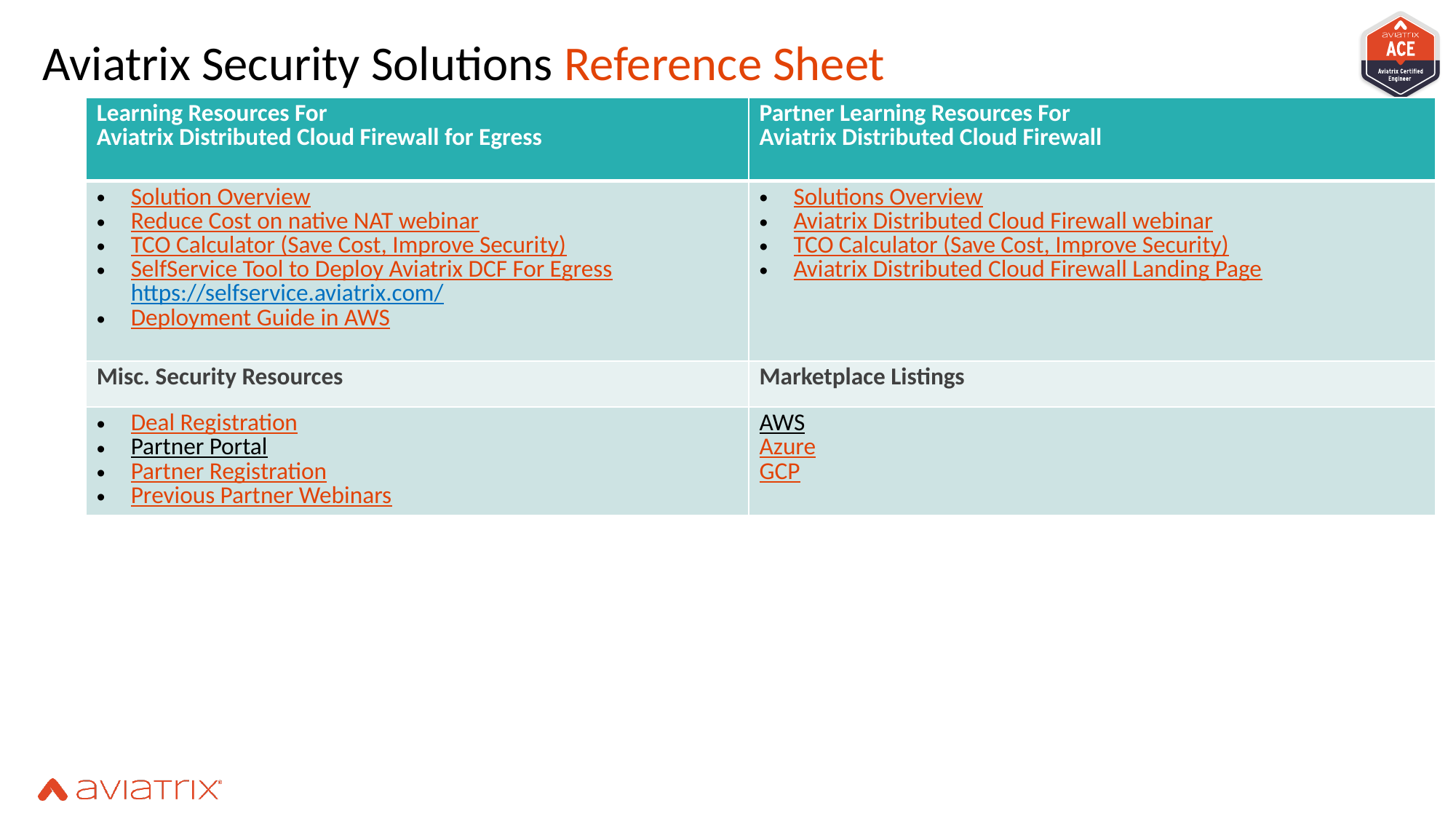

# Aviatrix Security Solutions Reference Sheet
| Learning Resources For Aviatrix Distributed Cloud Firewall for Egress | Partner Learning Resources For Aviatrix Distributed Cloud Firewall |
| --- | --- |
| Solution Overview Reduce Cost on native NAT webinar TCO Calculator (Save Cost, Improve Security) SelfService Tool to Deploy Aviatrix DCF For Egress https://selfservice.aviatrix.com/ Deployment Guide in AWS | Solutions Overview Aviatrix Distributed Cloud Firewall webinar TCO Calculator (Save Cost, Improve Security) Aviatrix Distributed Cloud Firewall Landing Page |
| Misc. Security Resources | Marketplace Listings |
| Deal Registration Partner Portal Partner Registration Previous Partner Webinars | AWS Azure GCP |